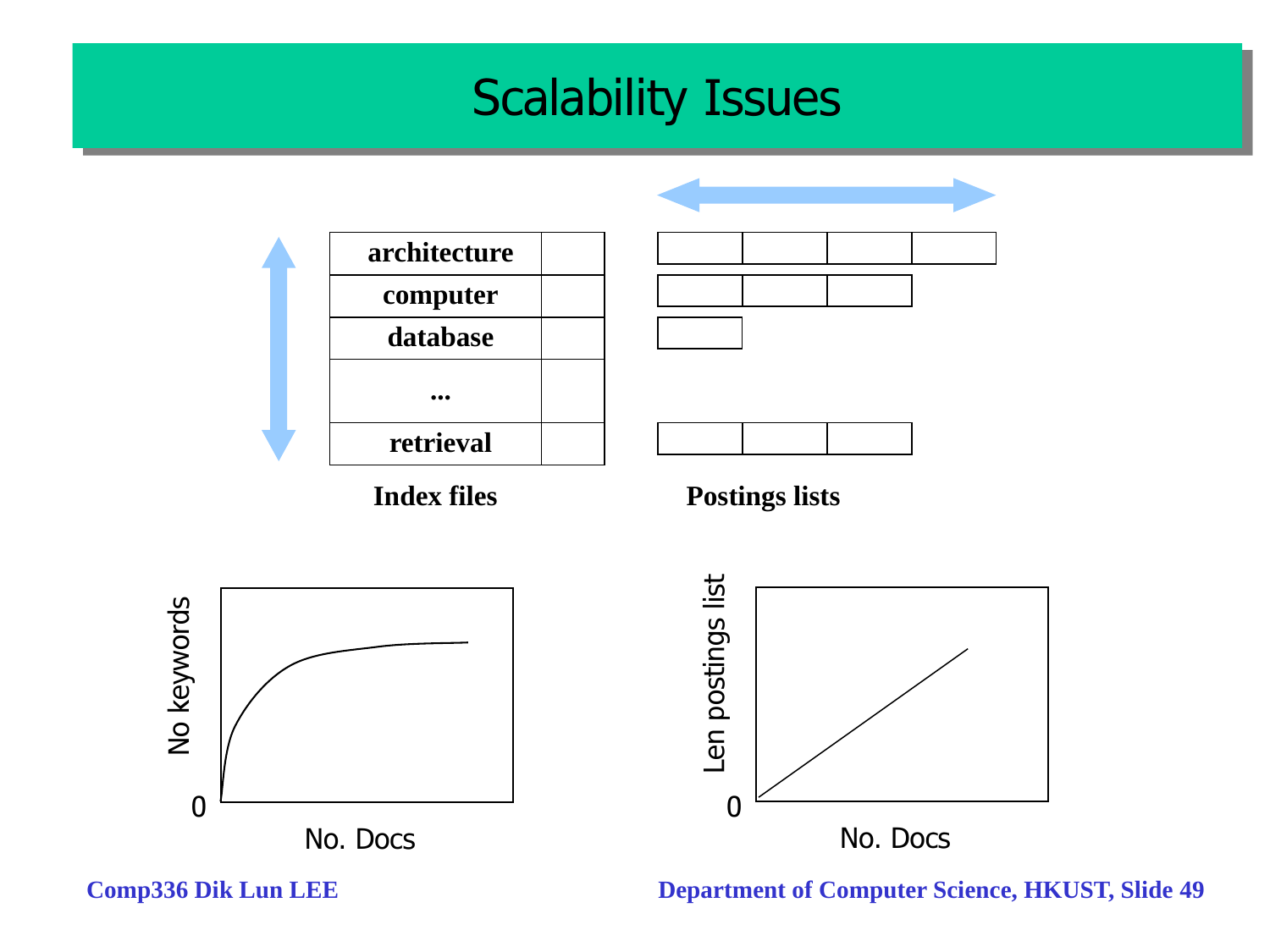

# Scalability Issues

architecture

computer

database

...

retrieval

Index files
Postings lists

Len postings list
0
No. Docs

No keywords
0
No. Docs
Comp336 Dik Lun LEE                                                    Department of Computer Science, HKUST, Slide 49